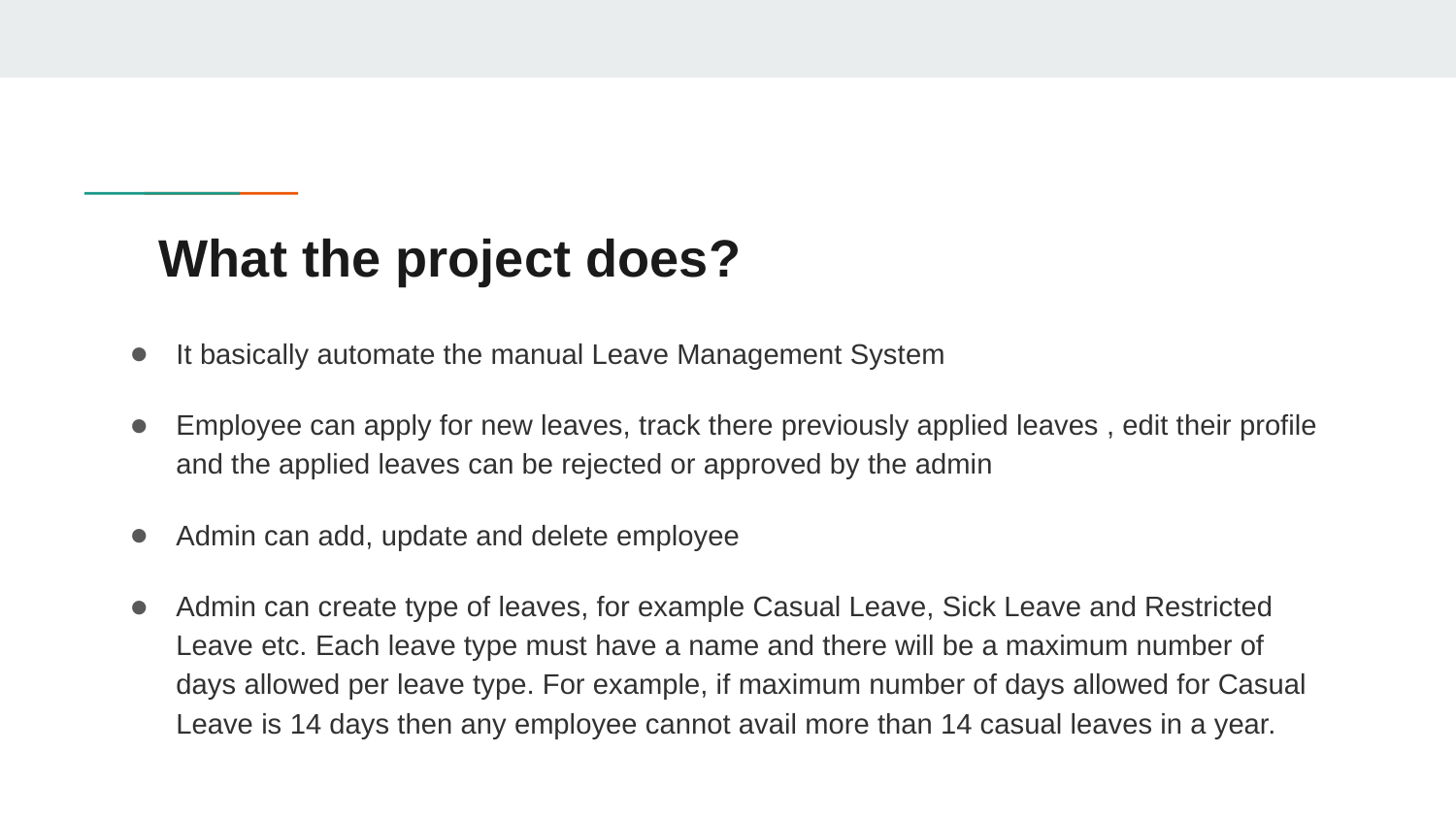

# What the project does?
It basically automate the manual Leave Management System
Employee can apply for new leaves, track there previously applied leaves , edit their profile and the applied leaves can be rejected or approved by the admin
Admin can add, update and delete employee
Admin can create type of leaves, for example Casual Leave, Sick Leave and Restricted Leave etc. Each leave type must have a name and there will be a maximum number of days allowed per leave type. For example, if maximum number of days allowed for Casual Leave is 14 days then any employee cannot avail more than 14 casual leaves in a year.